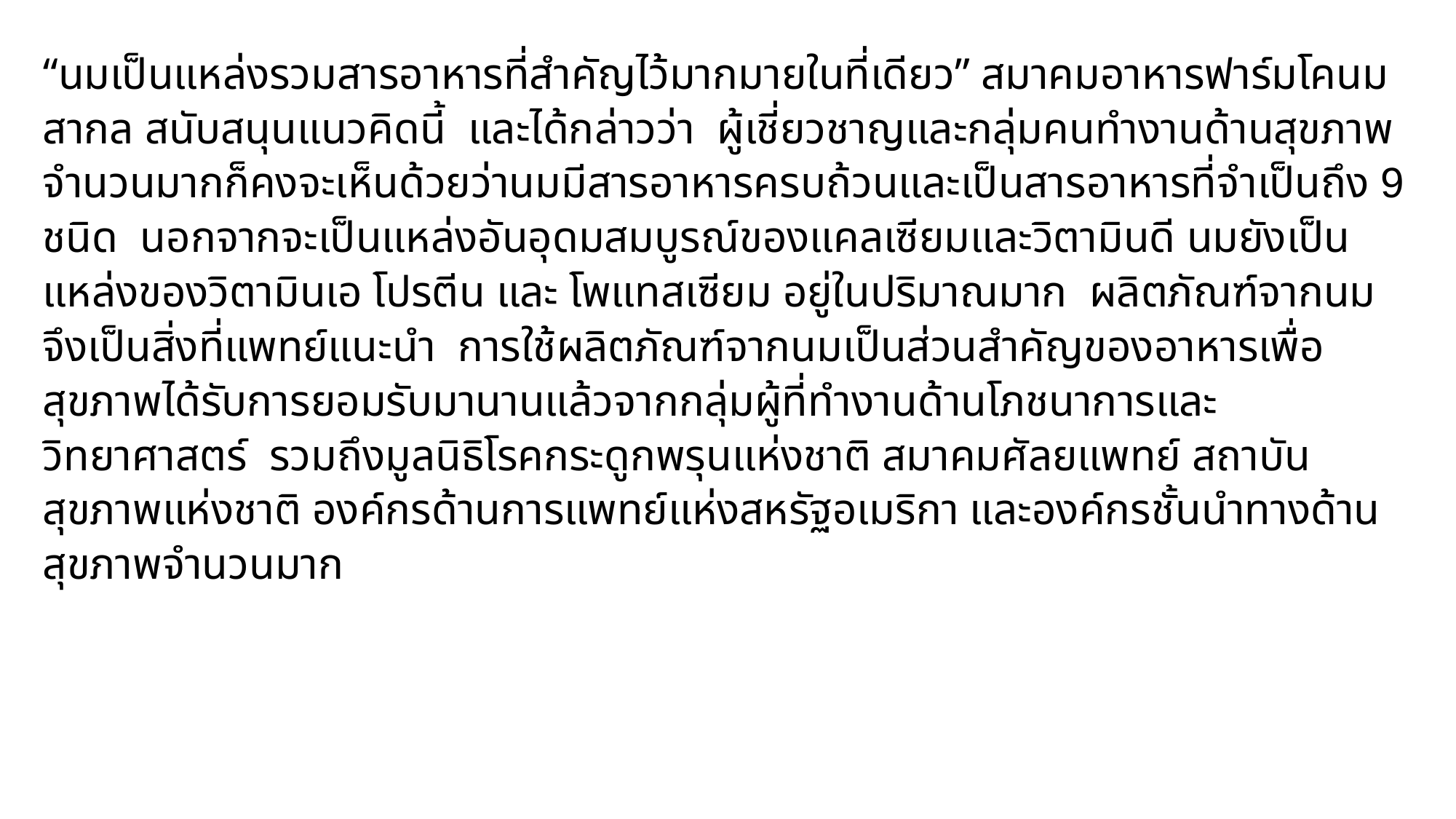

“นมเป็นแหล่งรวมสารอาหารที่สำคัญไว้มากมายในที่เดียว” สมาคมอาหารฟาร์มโคนมสากล สนับสนุนแนวคิดนี้  และได้กล่าวว่า  ผู้เชี่ยวชาญและกลุ่มคนทำงานด้านสุขภาพจำนวนมากก็คงจะเห็นด้วยว่านมมีสารอาหารครบถ้วนและเป็นสารอาหารที่จำเป็นถึง 9 ชนิด  นอกจากจะเป็นแหล่งอันอุดมสมบูรณ์ของแคลเซียมและวิตามินดี นมยังเป็นแหล่งของวิตามินเอ โปรตีน และ โพแทสเซียม อยู่ในปริมาณมาก  ผลิตภัณฑ์จากนมจึงเป็นสิ่งที่แพทย์แนะนำ  การใช้ผลิตภัณฑ์จากนมเป็นส่วนสำคัญของอาหารเพื่อสุขภาพได้รับการยอมรับมานานแล้วจากกลุ่มผู้ที่ทำงานด้านโภชนาการและวิทยาศาสตร์  รวมถึงมูลนิธิโรคกระดูกพรุนแห่งชาติ สมาคมศัลยแพทย์ สถาบันสุขภาพแห่งชาติ องค์กรด้านการแพทย์แห่งสหรัฐอเมริกา และองค์กรชั้นนำทางด้านสุขภาพจำนวนมาก